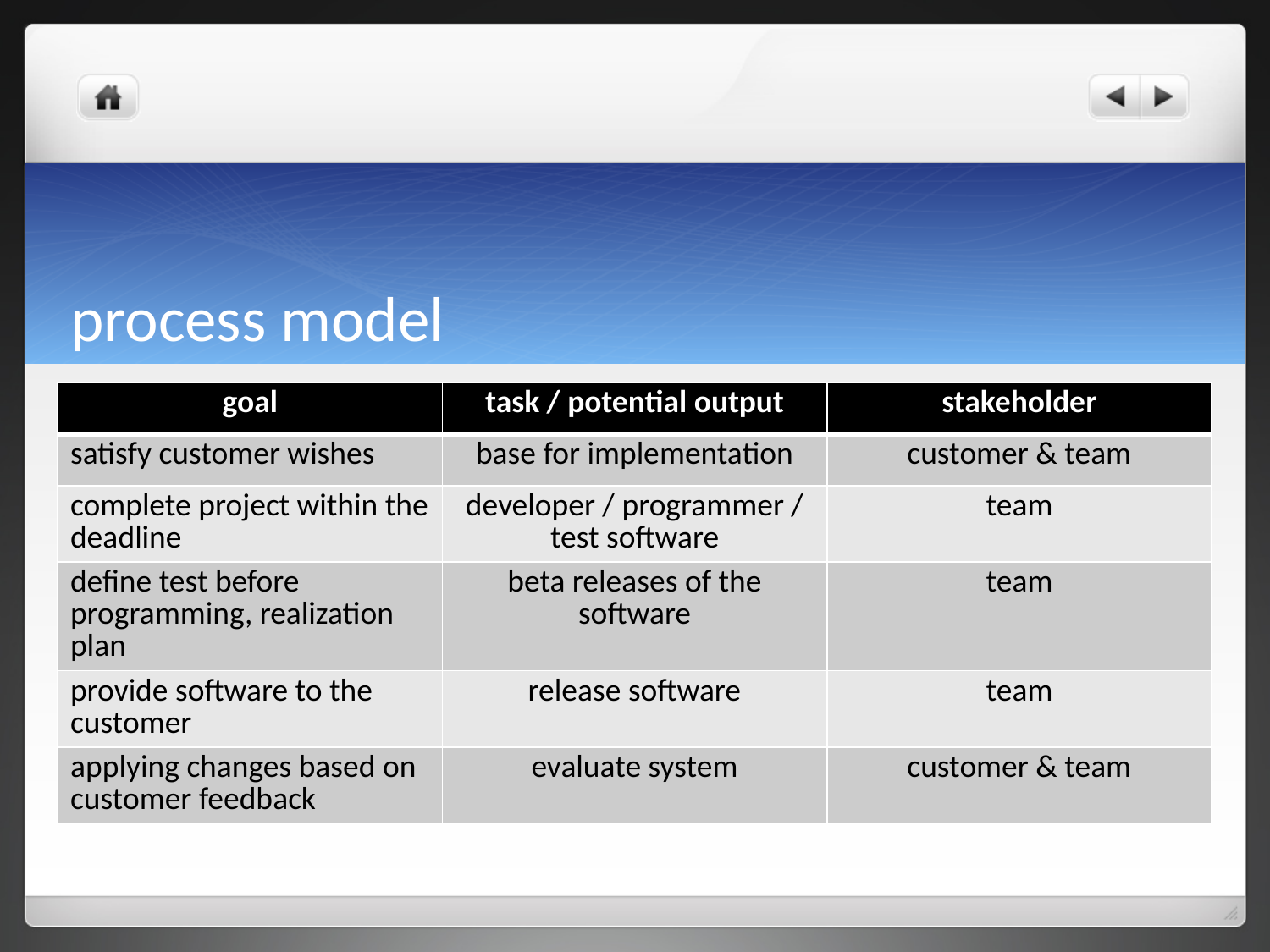

# process model
| goal | task / potential output | stakeholder |
| --- | --- | --- |
| satisfy customer wishes | base for implementation | customer & team |
| complete project within the deadline | developer / programmer / test software | team |
| define test before programming, realization plan | beta releases of the software | team |
| provide software to the customer | release software | team |
| applying changes based on customer feedback | evaluate system | customer & team |